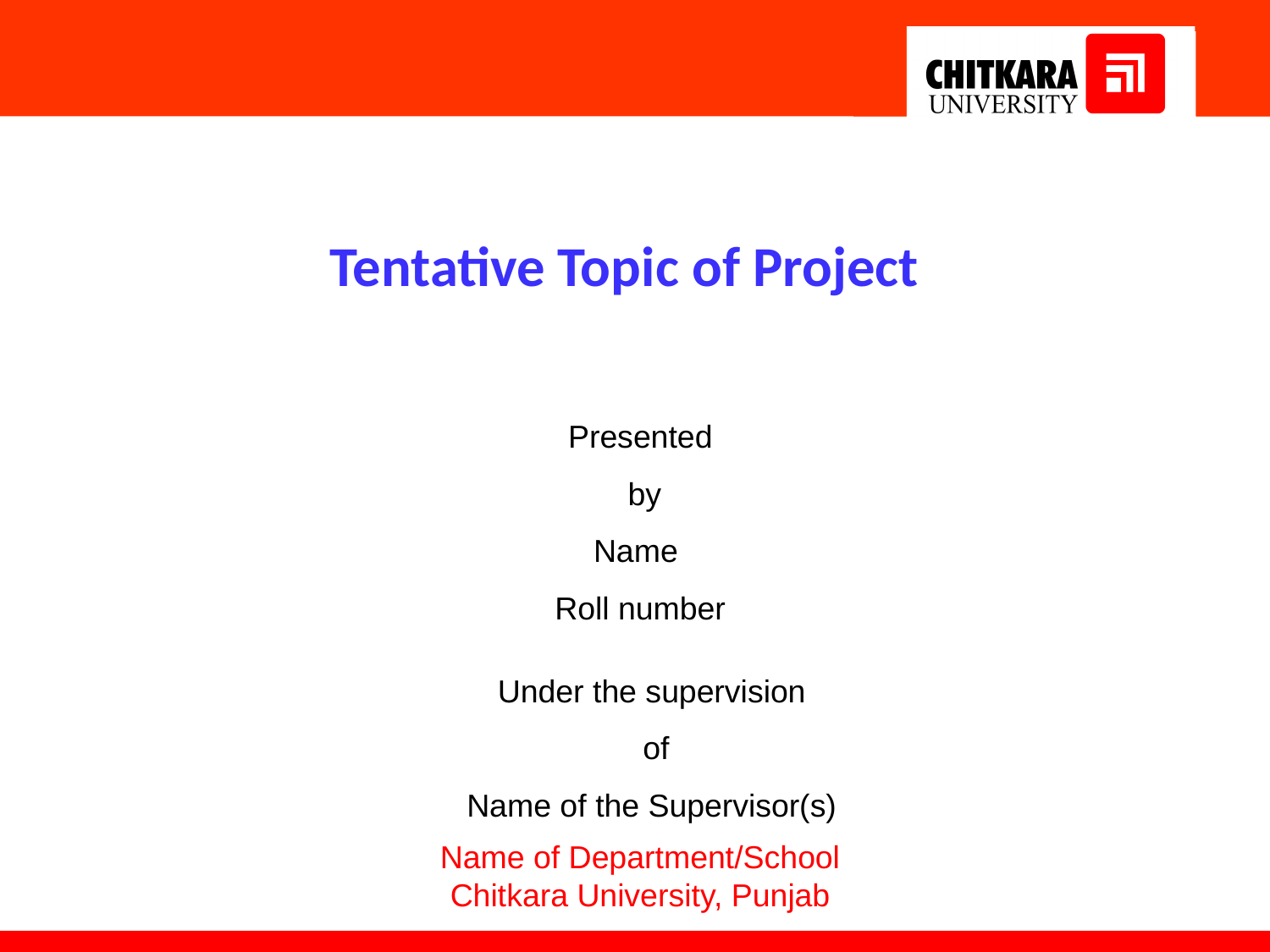

Tentative Topic of Project
Presented
 by
Name
Roll number
Under the supervision
of
Name of the Supervisor(s)
Name of Department/School
Chitkara University, Punjab